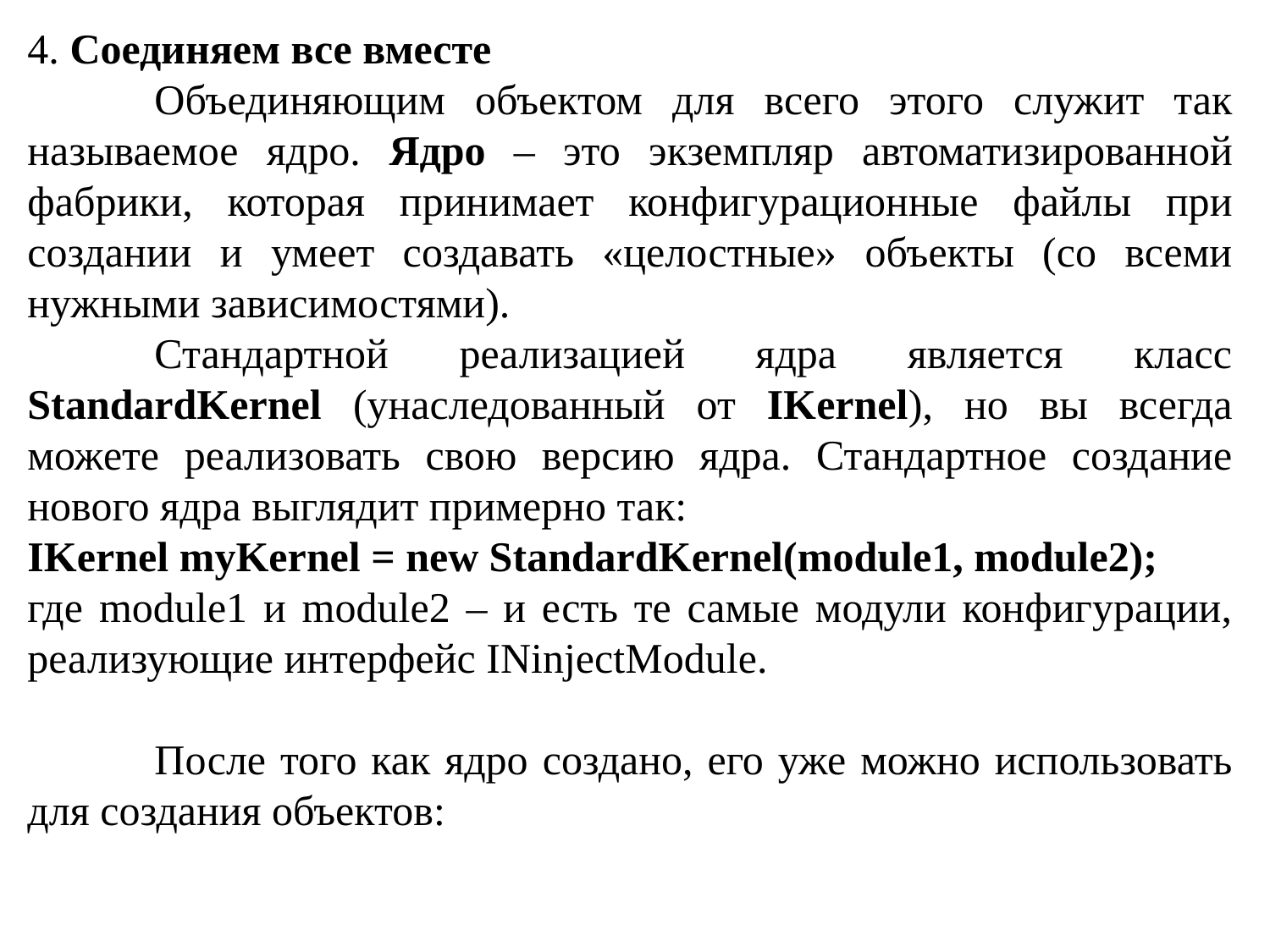

4. Соединяем все вместе
	Объединяющим объектом для всего этого служит так называемое ядро. Ядро – это экземпляр автоматизированной фабрики, которая принимает конфигурационные файлы при создании и умеет создавать «целостные» объекты (со всеми нужными зависимостями).
	Стандартной реализацией ядра является класс StandardKernel (унаследованный от IKernel), но вы всегда можете реализовать свою версию ядра. Стандартное создание нового ядра выглядит примерно так:
IKernel myKernel = new StandardKernel(module1, module2);
где module1 и module2 – и есть те самые модули конфигурации, реализующие интерфейс INinjectModule.

	После того как ядро создано, его уже можно использовать для создания объектов: